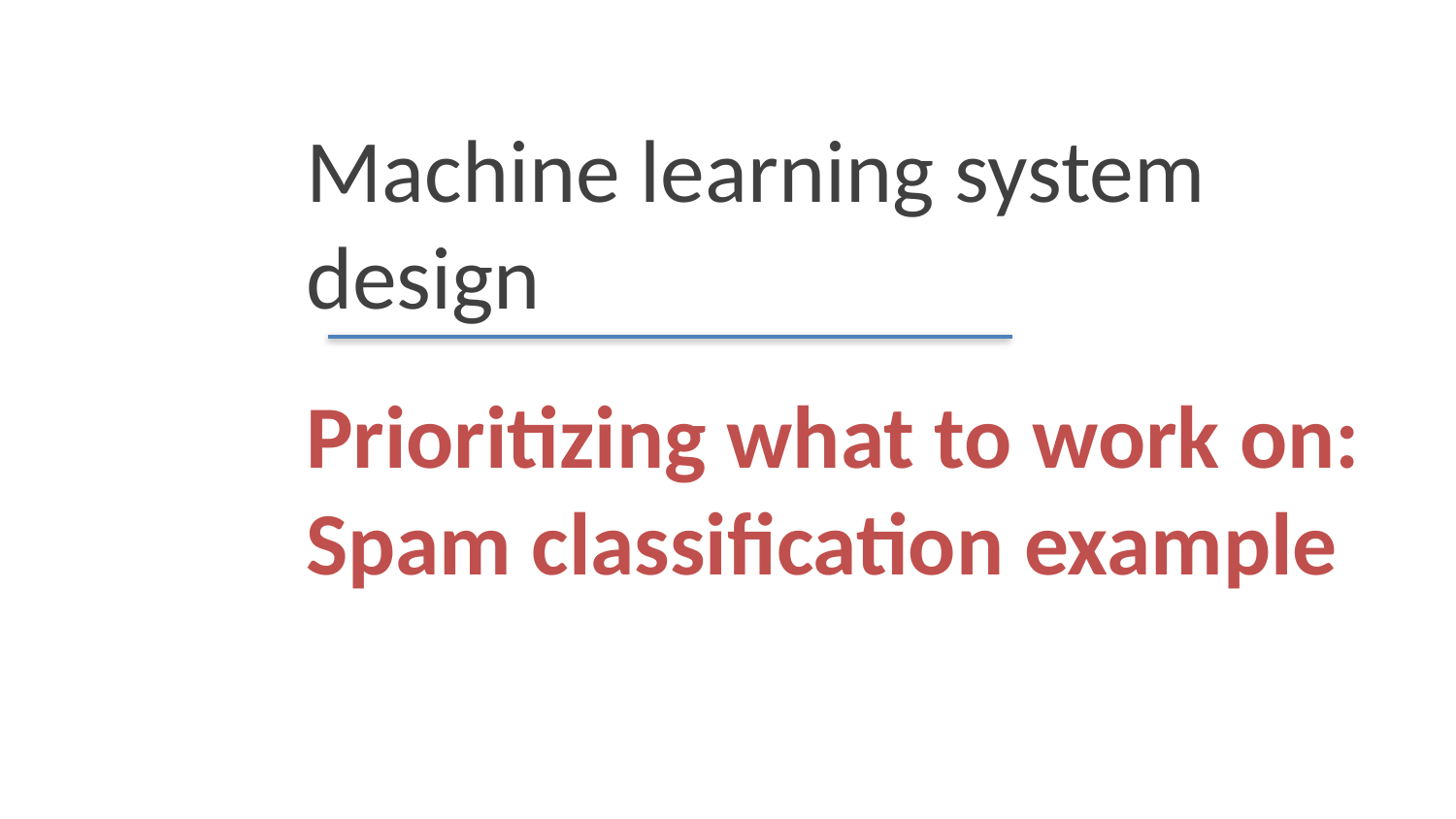

Machine learning system design

# Prioritizing what to work on: Spam classification example